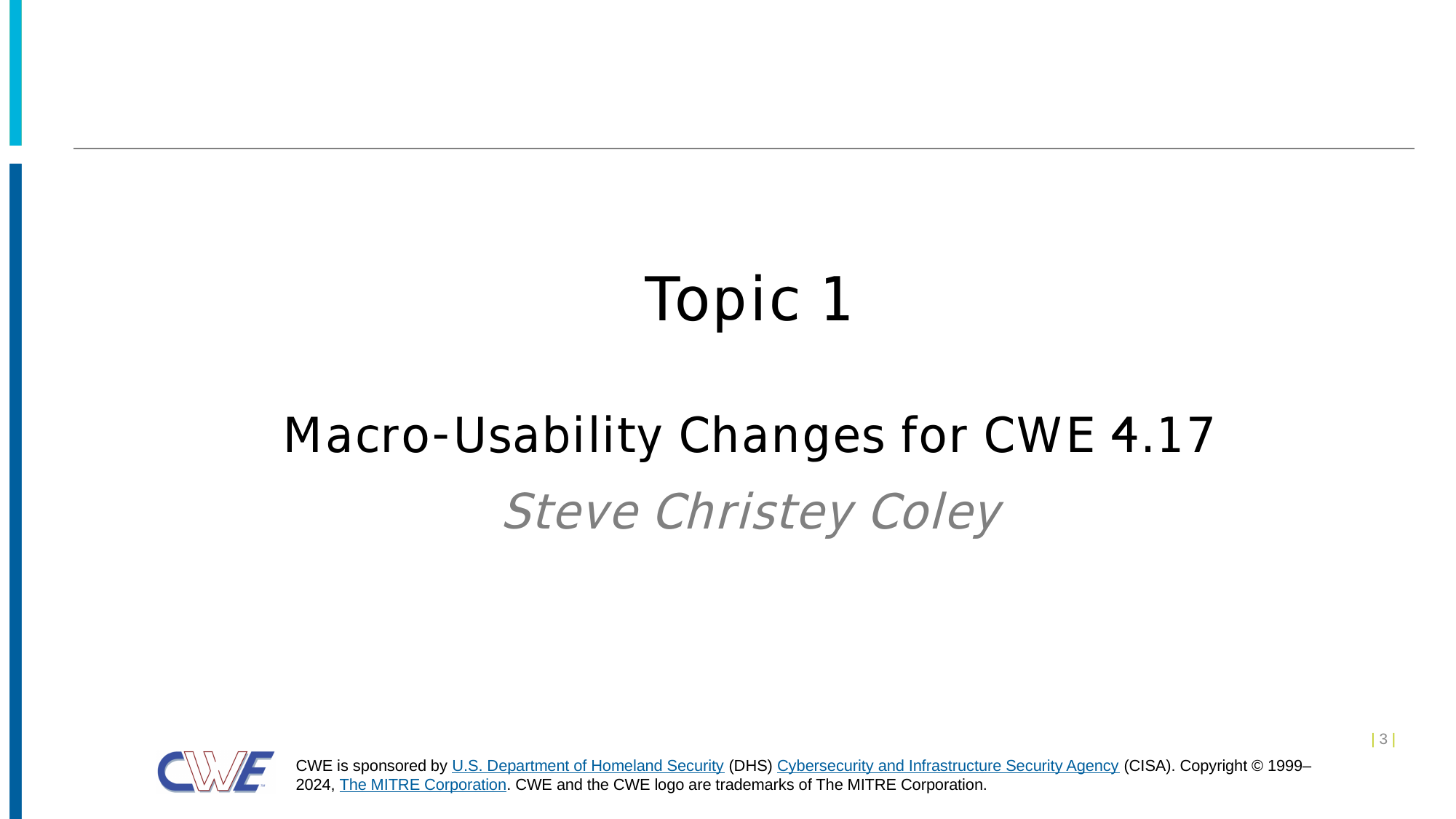

#

Topic 1
Macro-Usability Changes for CWE 4.17
Steve Christey Coley

| 3 |